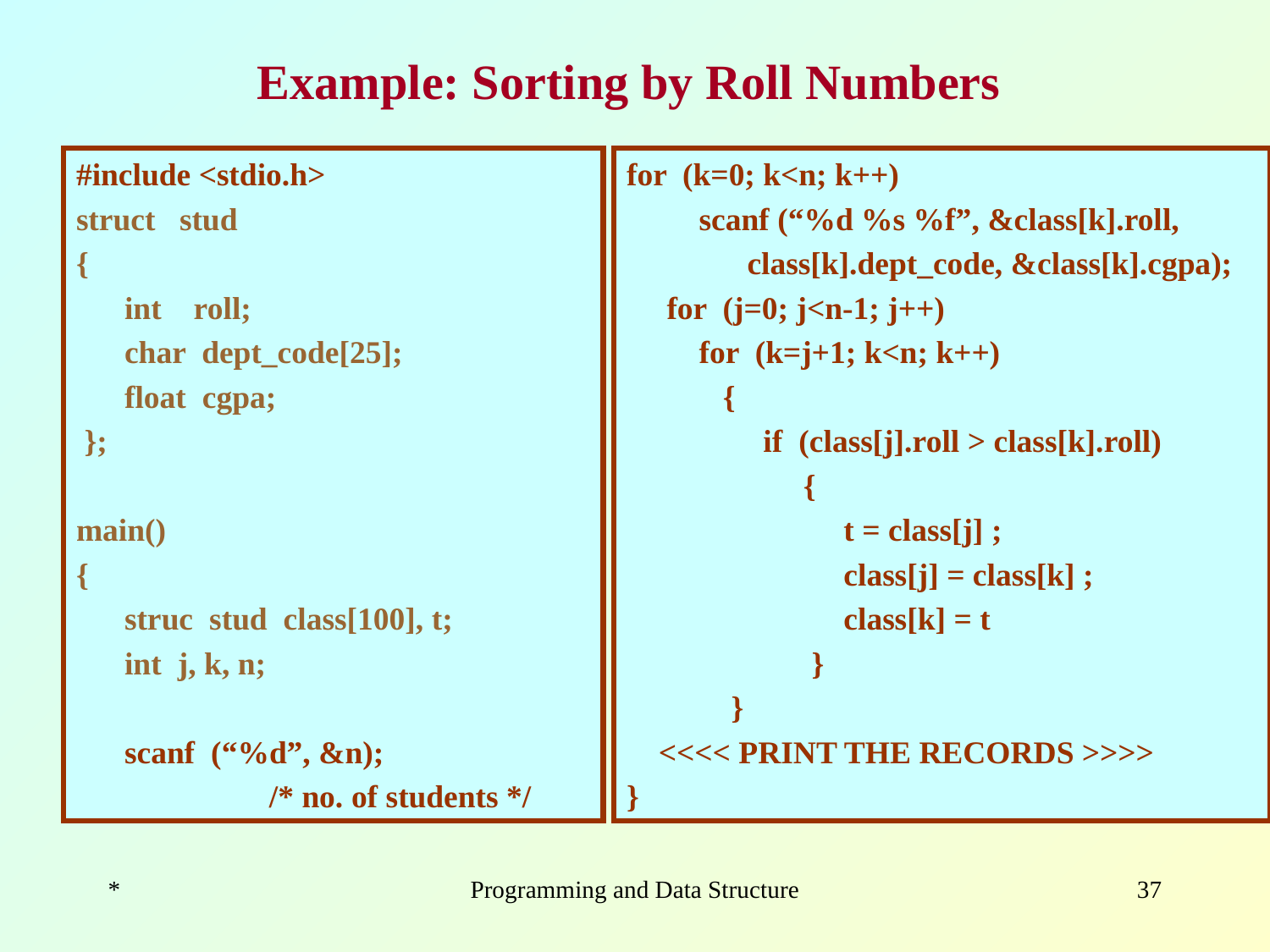

# Example: Sorting by Roll Numbers
#include <stdio.h>
struct   stud
{
      int    roll;
      char  dept_code[25];
      float  cgpa;
 };

main()
{
      struc  stud  class[100], t;
      int  j, k, n;

      scanf  (“%d”, &n);
                        /* no. of students */
for  (k=0; k<n; k++)
         scanf (“%d %s %f”, &class[k].roll,
               class[k].dept_code, &class[k].cgpa);
     for  (j=0; j<n-1; j++)
         for  (k=j+1; k<n; k++)
            {
                 if  (class[j].roll > class[k].roll)
                      {
                           t = class[j] ;
                           class[j] = class[k] ;
                           class[k] = t
                       }
             }
    <<<< PRINT THE RECORDS >>>>
}
*
Programming and Data Structure
37